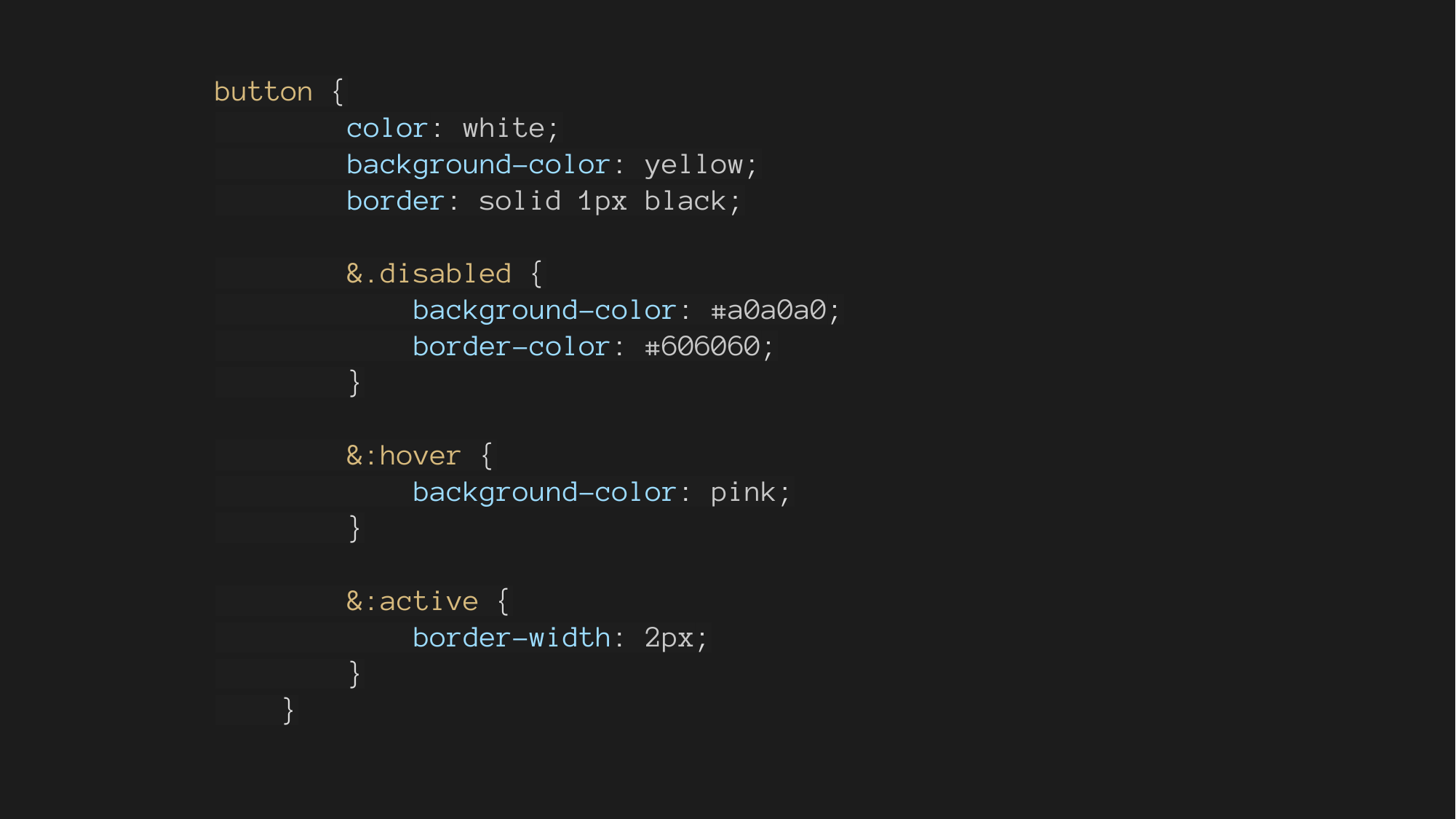

button {
        color: white;
        background-color: yellow;
        border: solid 1px black;

        &.disabled {
            background-color: #a0a0a0;
            border-color: #606060;
        }

        &:hover {
            background-color: pink;
        }

        &:active {
            border-width: 2px;
        }
    }